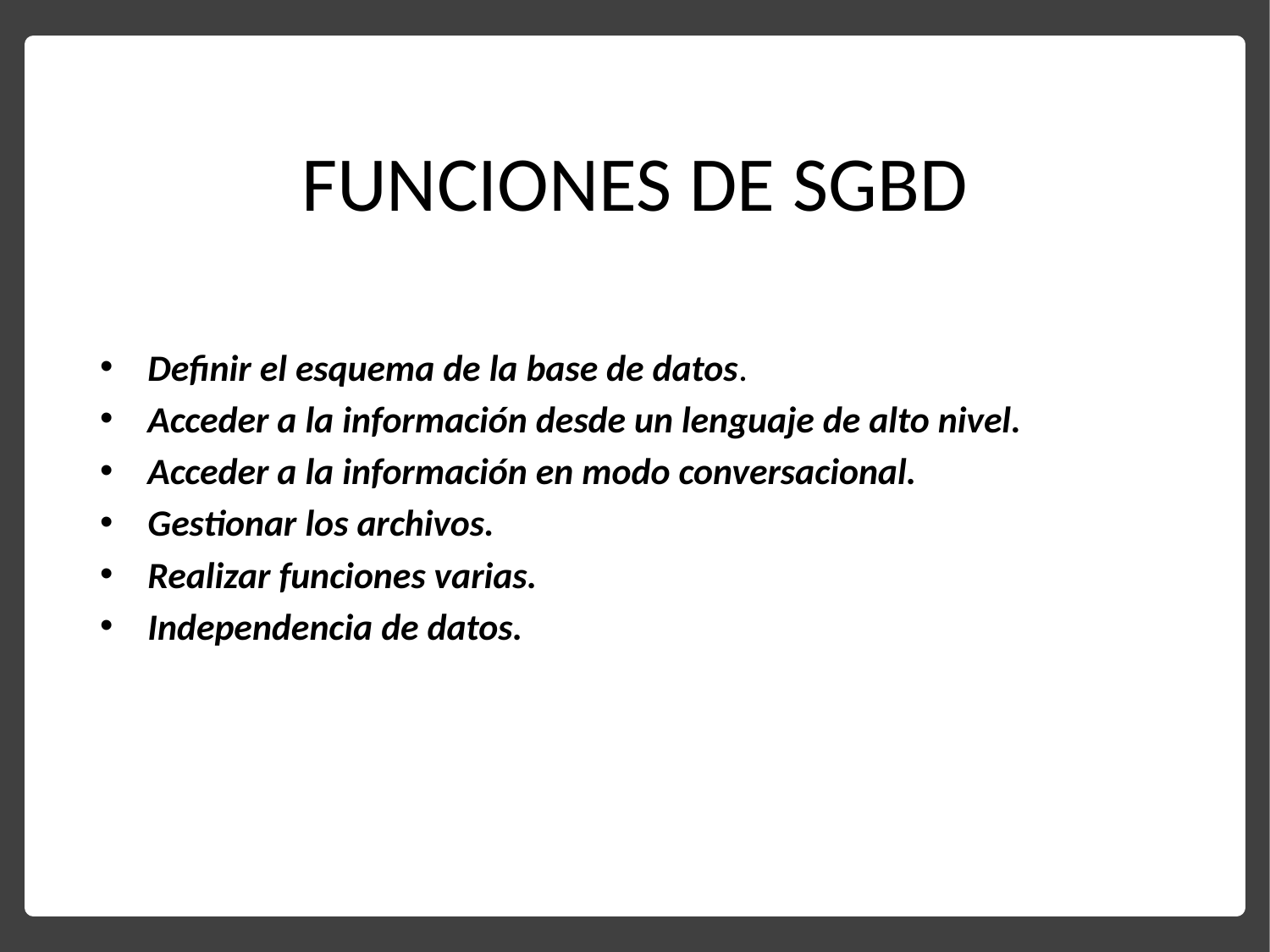

# FUNCIONES DE SGBD

Definir el esquema de la base de datos.
Acceder a la información desde un lenguaje de alto nivel.
Acceder a la información en modo conversacional.
Gestionar los archivos.
Realizar funciones varias.
Independencia de datos.